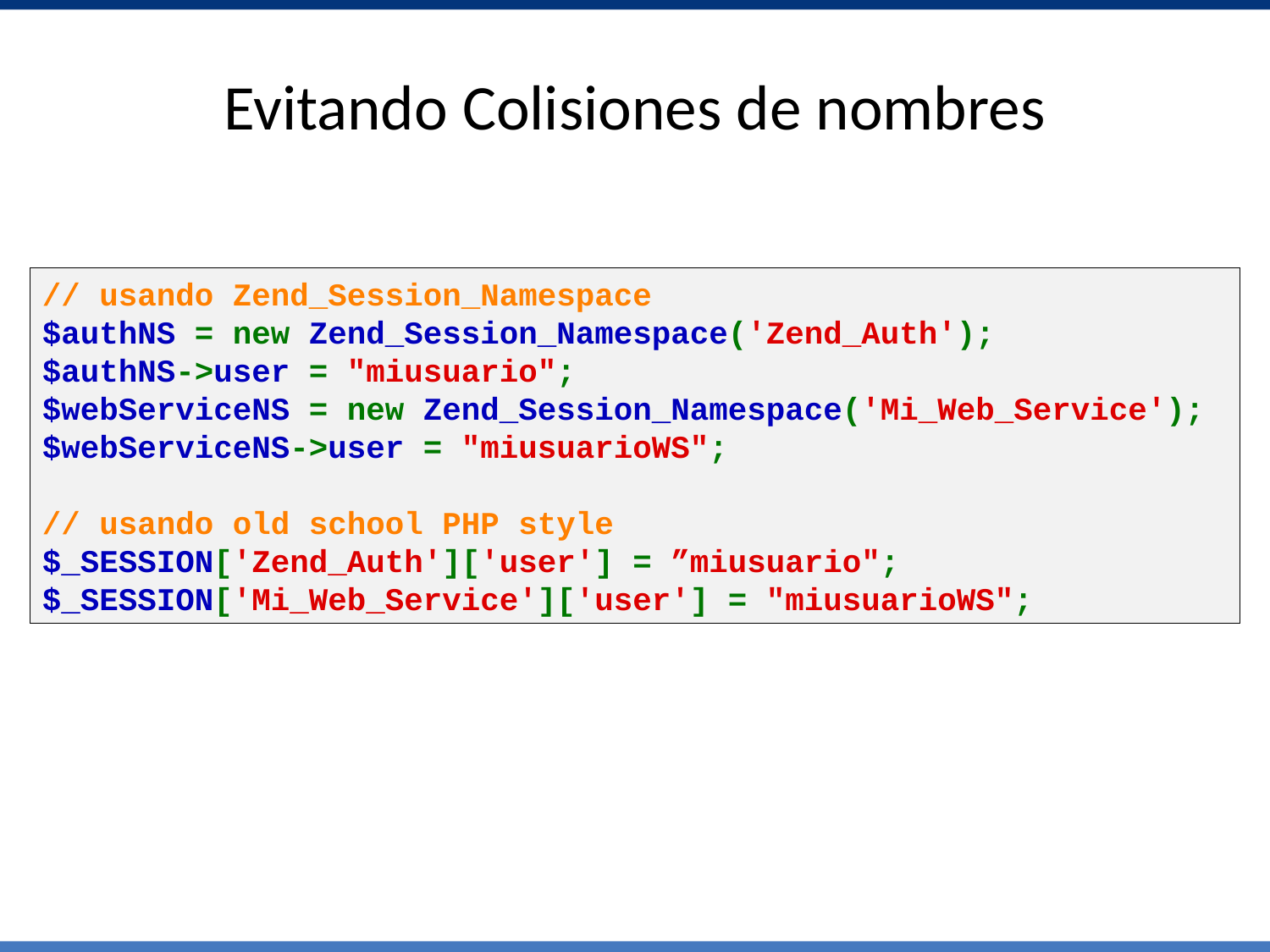

# Evitando Colisiones de nombres
// usando Zend_Session_Namespace
$authNS = new Zend_Session_Namespace('Zend_Auth');
$authNS->user = "miusuario";
$webServiceNS = new Zend_Session_Namespace('Mi_Web_Service');
$webServiceNS->user = "miusuarioWS";
// usando old school PHP style
$_SESSION['Zend_Auth']['user'] = ”miusuario";
$_SESSION['Mi_Web_Service']['user'] = "miusuarioWS";